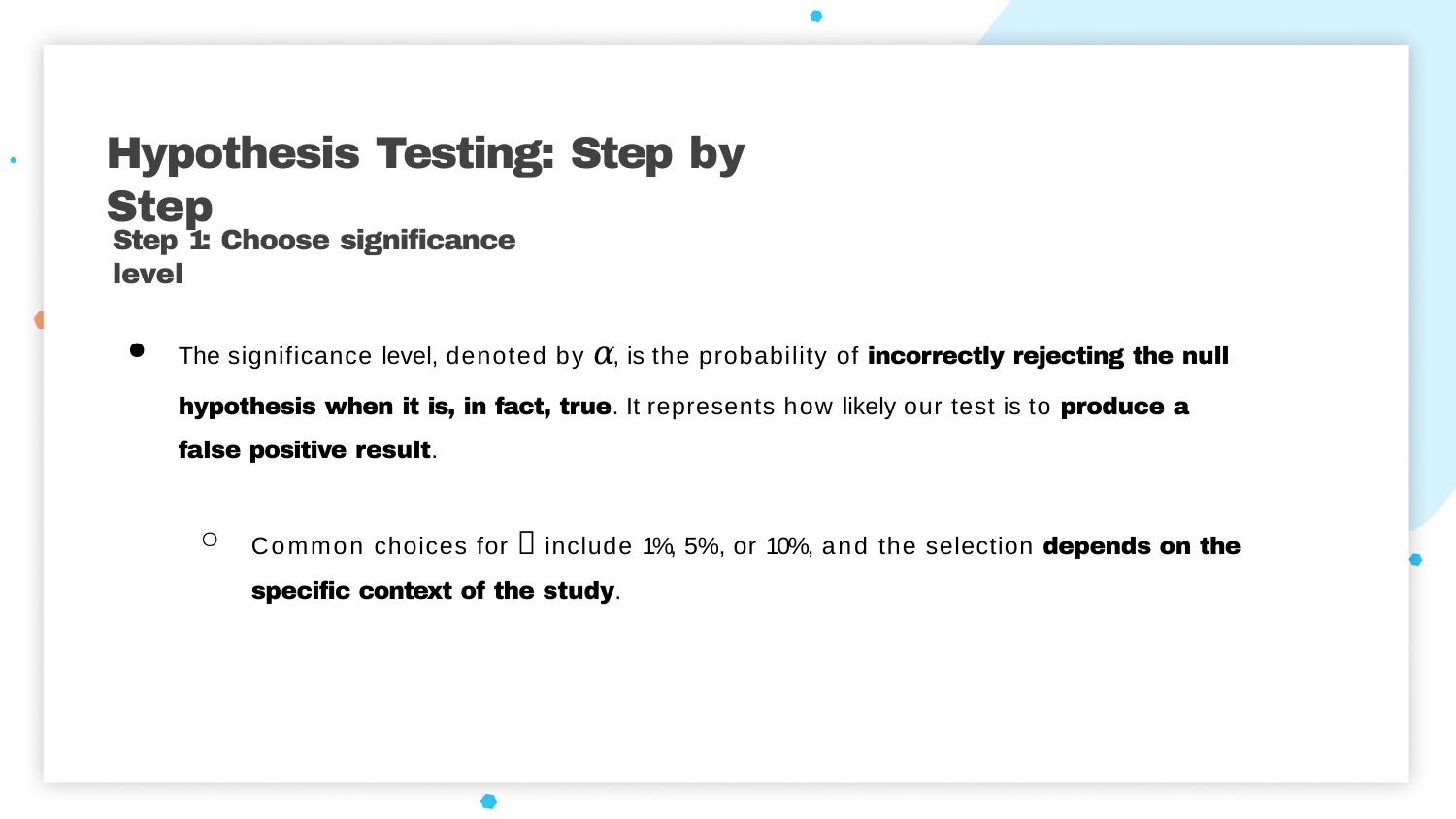

# Hypothesis Testing: Step by Step
Step 1: Choose significance level
The significance level, denoted by 𝛼, is the probability of incorrectly rejecting the null
hypothesis when it is, in fact, true. It represents how likely our test is to produce a false positive result.

Common choices for 𝛼 include 1%, 5%, or 10%, and the selection depends on the specific context of the study.